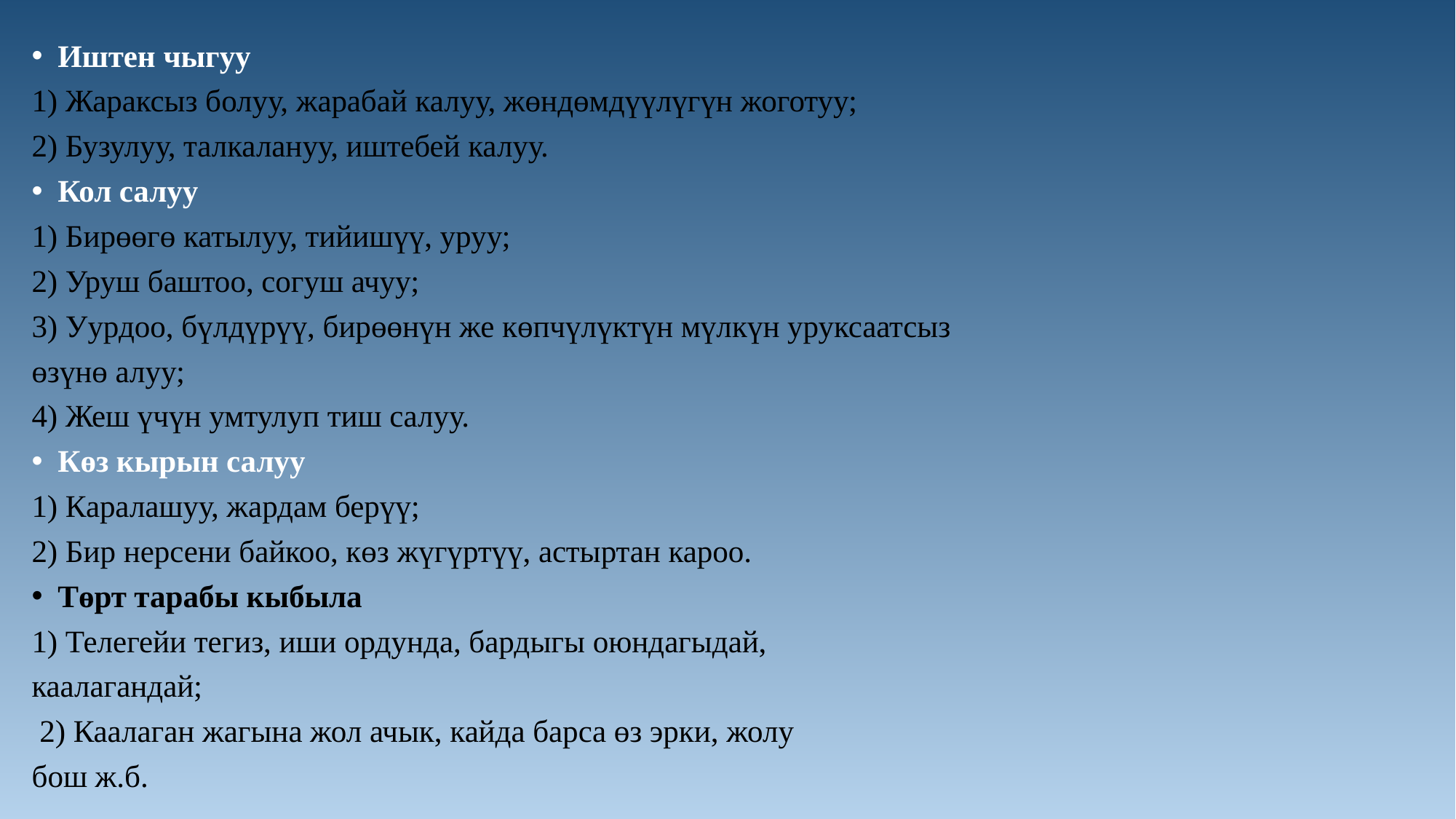

Иштен чыгуу
1) Жараксыз болуу, жарабай калуу, жөндөмдүүлүгүн жоготуу;
2) Бузулуу, талкалануу, иштебей калуу.
Кол салуу
1) Бирөөгө катылуу, тийишүү, уруу;
2) Уруш баштоо, согуш ачуу;
3) Уурдоо, бүлдүрүү, бирөөнүн же көпчүлүктүн мүлкүн уруксаатсыз
өзүнө алуу;
4) Жеш үчүн умтулуп тиш салуу.
Көз кырын салуу
1) Каралашуу, жардам берүү;
2) Бир нерсени байкоо, көз жүгүртүү, астыртан кароо.
Төрт тарабы кыбыла
1) Телегейи тегиз, иши ордунда, бардыгы оюндагыдай,
каалагандай;
 2) Каалаган жагына жол ачык, кайда барса өз эрки, жолу
бош ж.б.